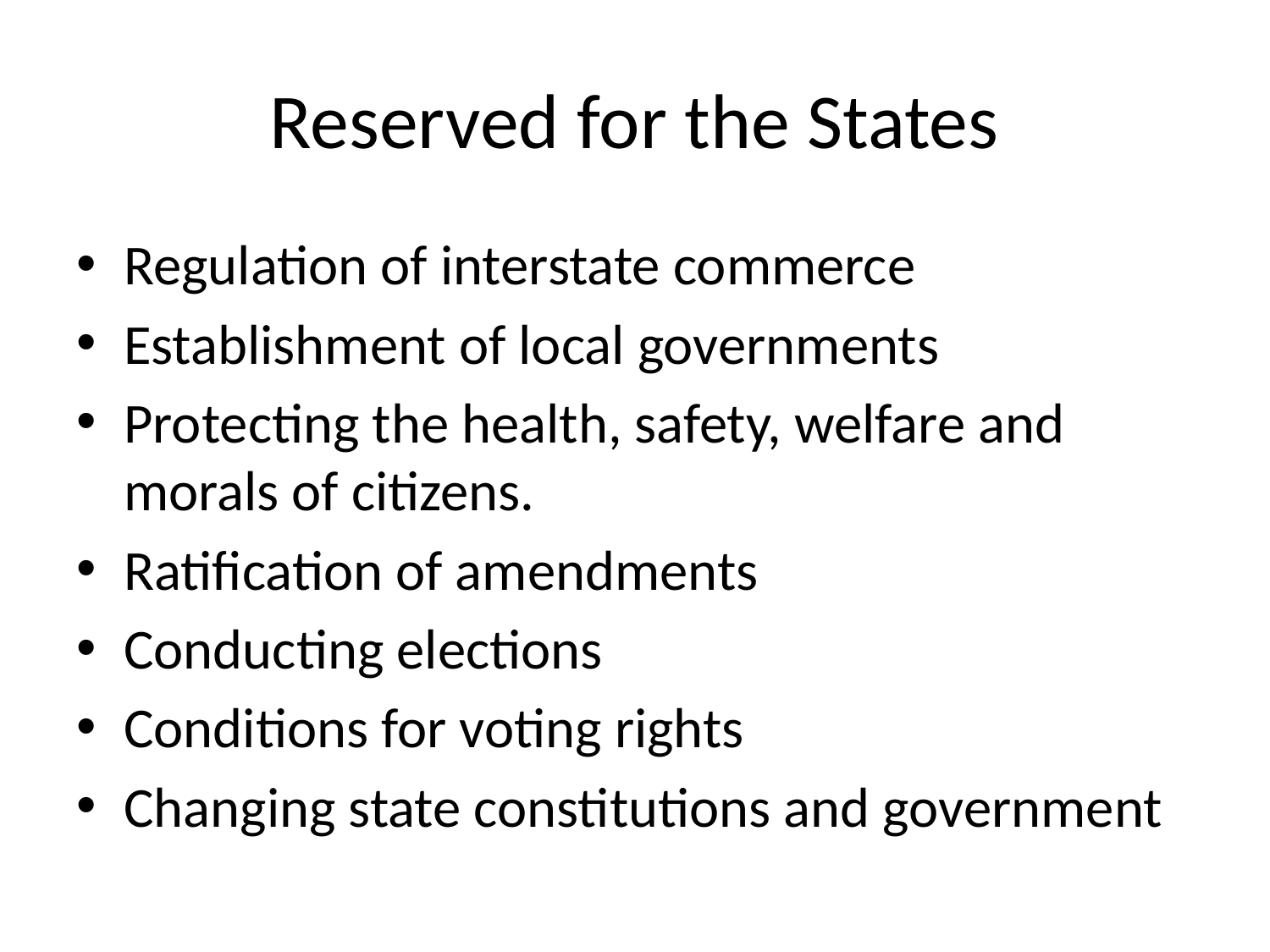

# Reserved for the States
Regulation of interstate commerce
Establishment of local governments
Protecting the health, safety, welfare and morals of citizens.
Ratification of amendments
Conducting elections
Conditions for voting rights
Changing state constitutions and government